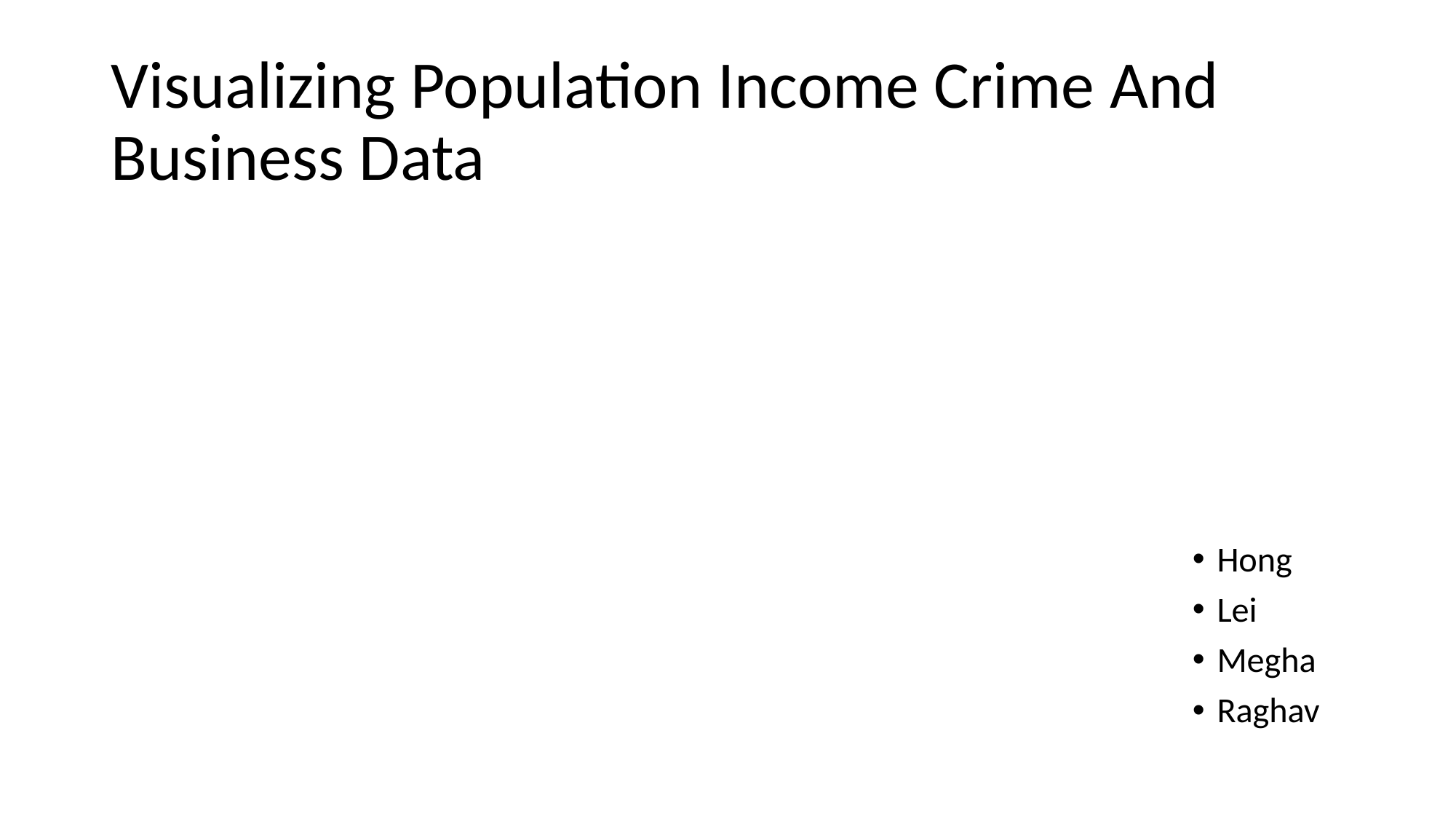

# Visualizing Population Income Crime And Business Data
Hong
Lei
Megha
Raghav